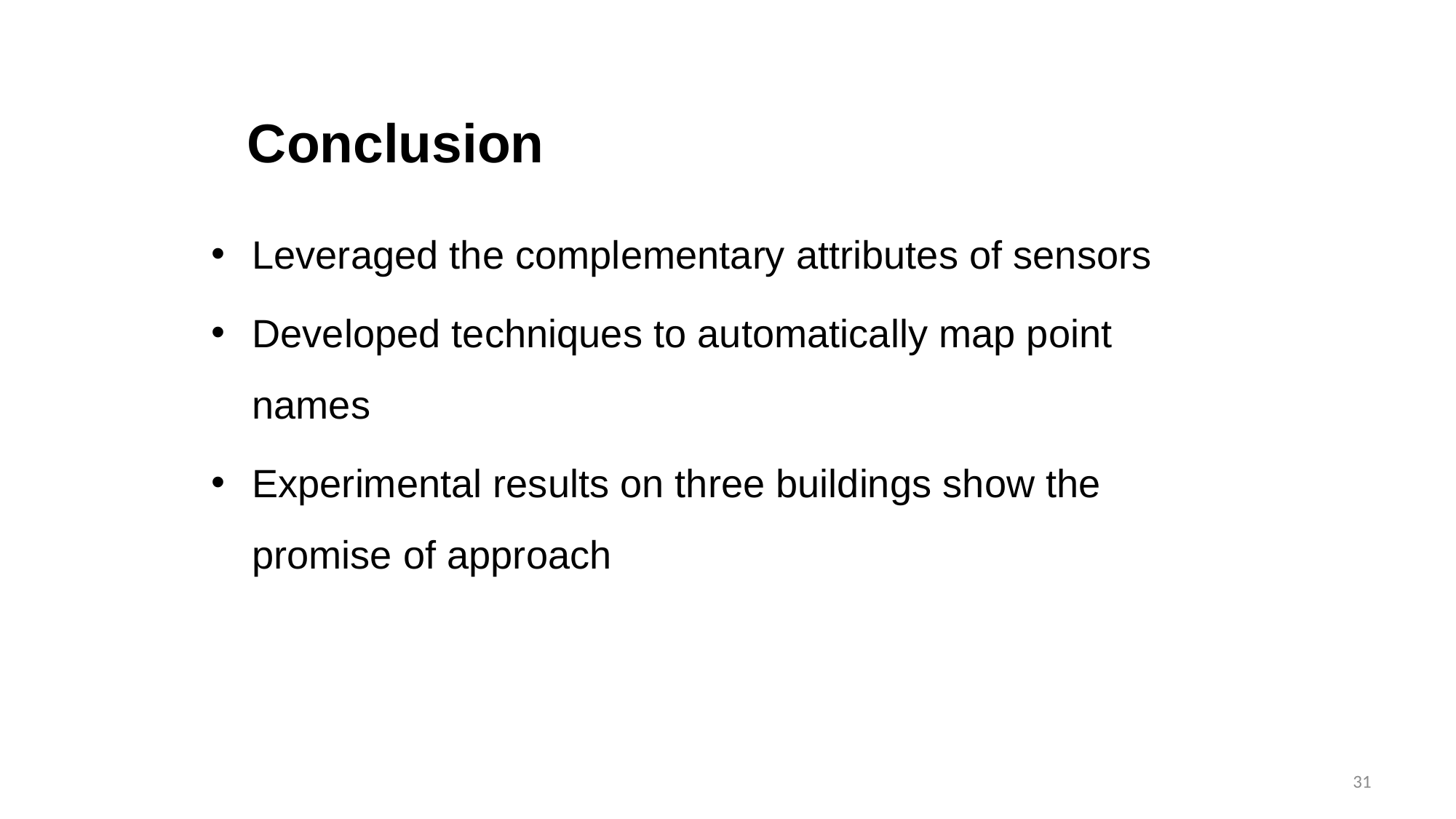

Conclusion
Leveraged the complementary attributes of sensors
Developed techniques to automatically map point names
Experimental results on three buildings show the promise of approach
31